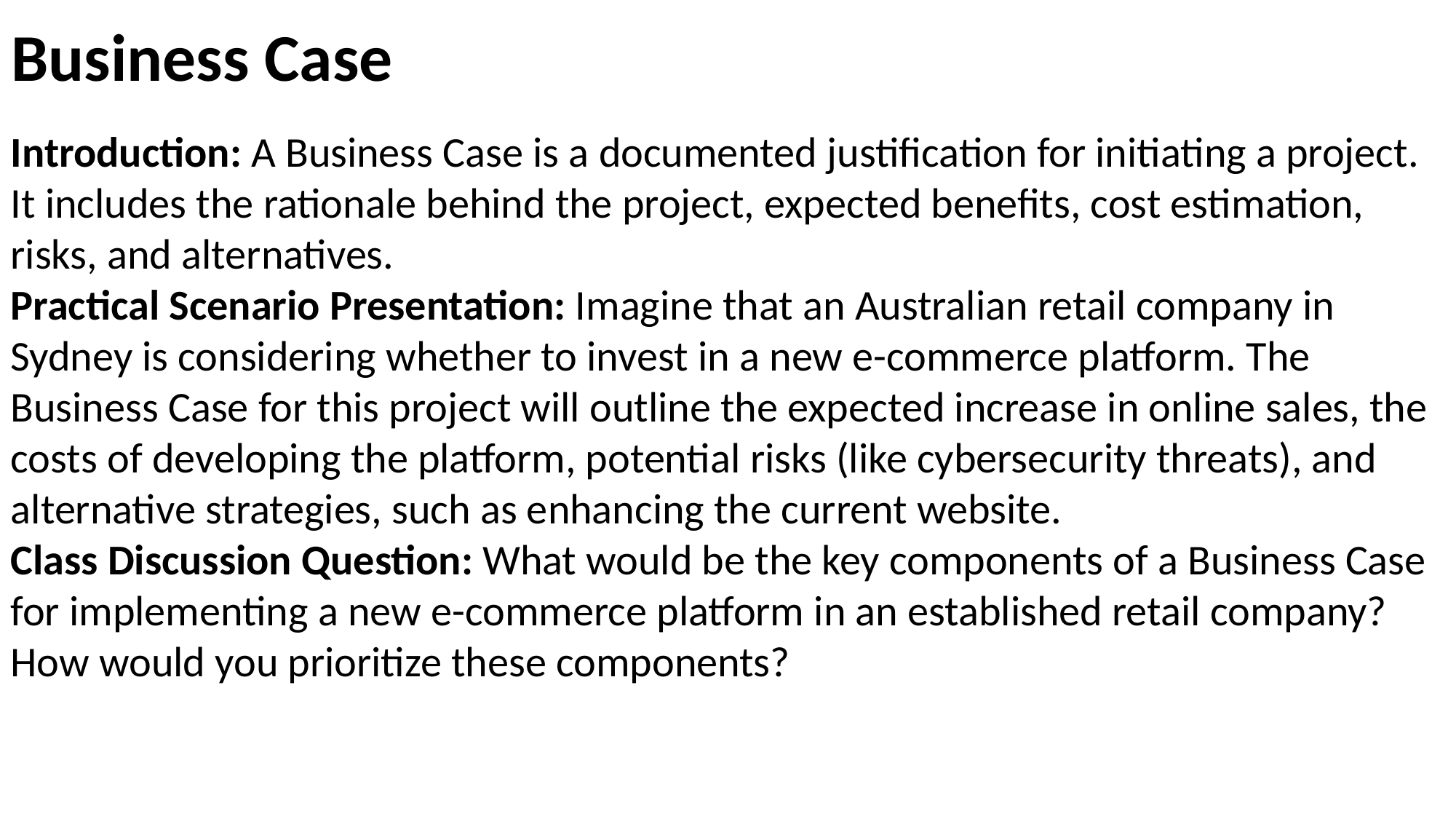

# Business Case
Introduction: A Business Case is a documented justification for initiating a project. It includes the rationale behind the project, expected benefits, cost estimation, risks, and alternatives.
Practical Scenario Presentation: Imagine that an Australian retail company in Sydney is considering whether to invest in a new e-commerce platform. The Business Case for this project will outline the expected increase in online sales, the costs of developing the platform, potential risks (like cybersecurity threats), and alternative strategies, such as enhancing the current website.
Class Discussion Question: What would be the key components of a Business Case for implementing a new e-commerce platform in an established retail company? How would you prioritize these components?